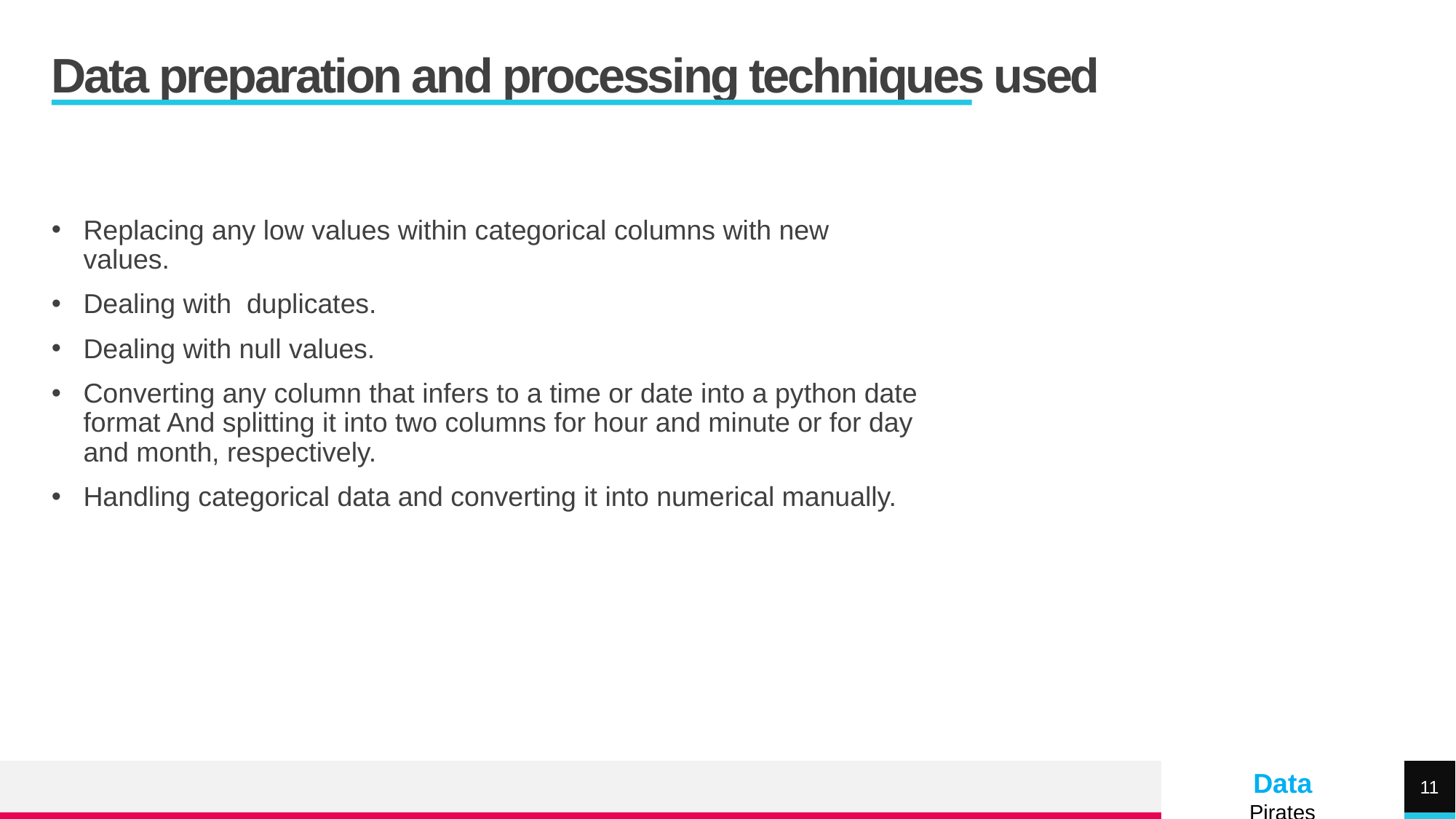

# Data preparation and processing techniques used

Replacing any low values within categorical columns with new values.
Dealing with  duplicates.
Dealing with null values.
Converting any column that infers to a time or date into a python date format And splitting it into two columns for hour and minute or for day and month, respectively.
Handling categorical data and converting it into numerical manually.

Data
Pirates
11